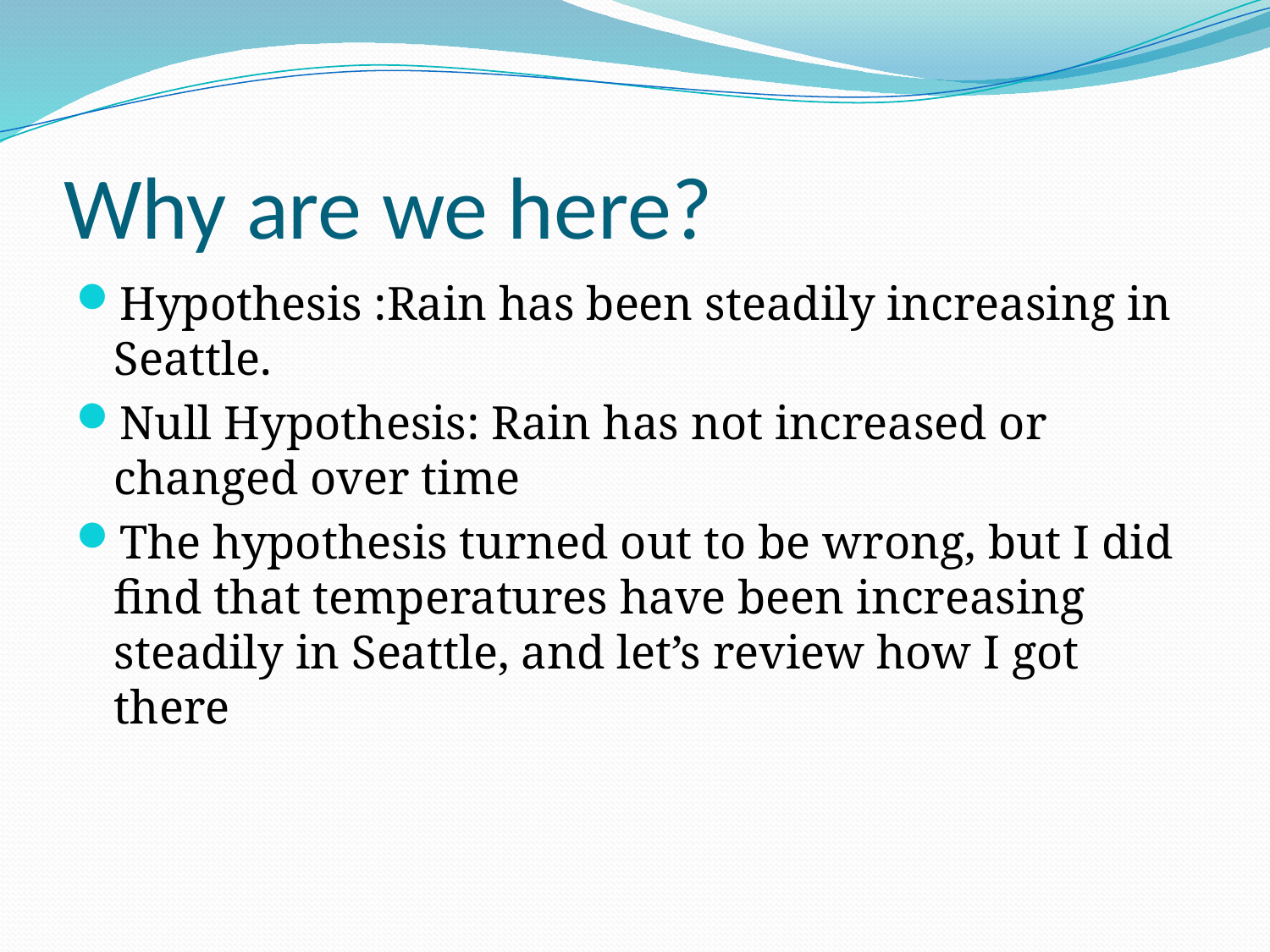

# Why are we here?
Hypothesis :Rain has been steadily increasing in Seattle.
Null Hypothesis: Rain has not increased or changed over time
The hypothesis turned out to be wrong, but I did find that temperatures have been increasing steadily in Seattle, and let’s review how I got there